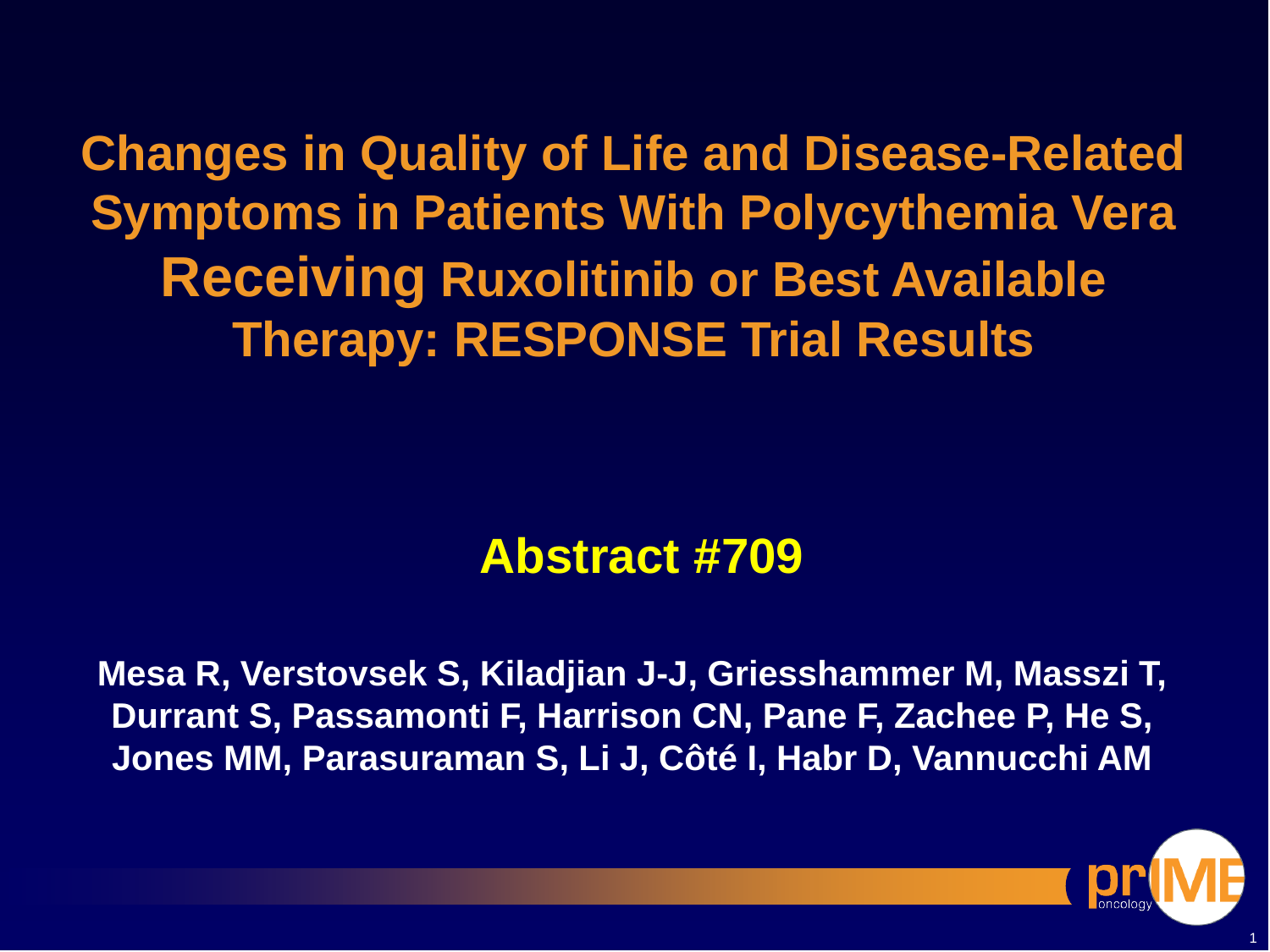

# Changes in Quality of Life and Disease-Related Symptoms in Patients With Polycythemia Vera Receiving Ruxolitinib or Best Available Therapy: RESPONSE Trial Results
Abstract #709
Mesa R, Verstovsek S, Kiladjian J-J, Griesshammer M, Masszi T, Durrant S, Passamonti F, Harrison CN, Pane F, Zachee P, He S, Jones MM, Parasuraman S, Li J, Côté I, Habr D, Vannucchi AM
1